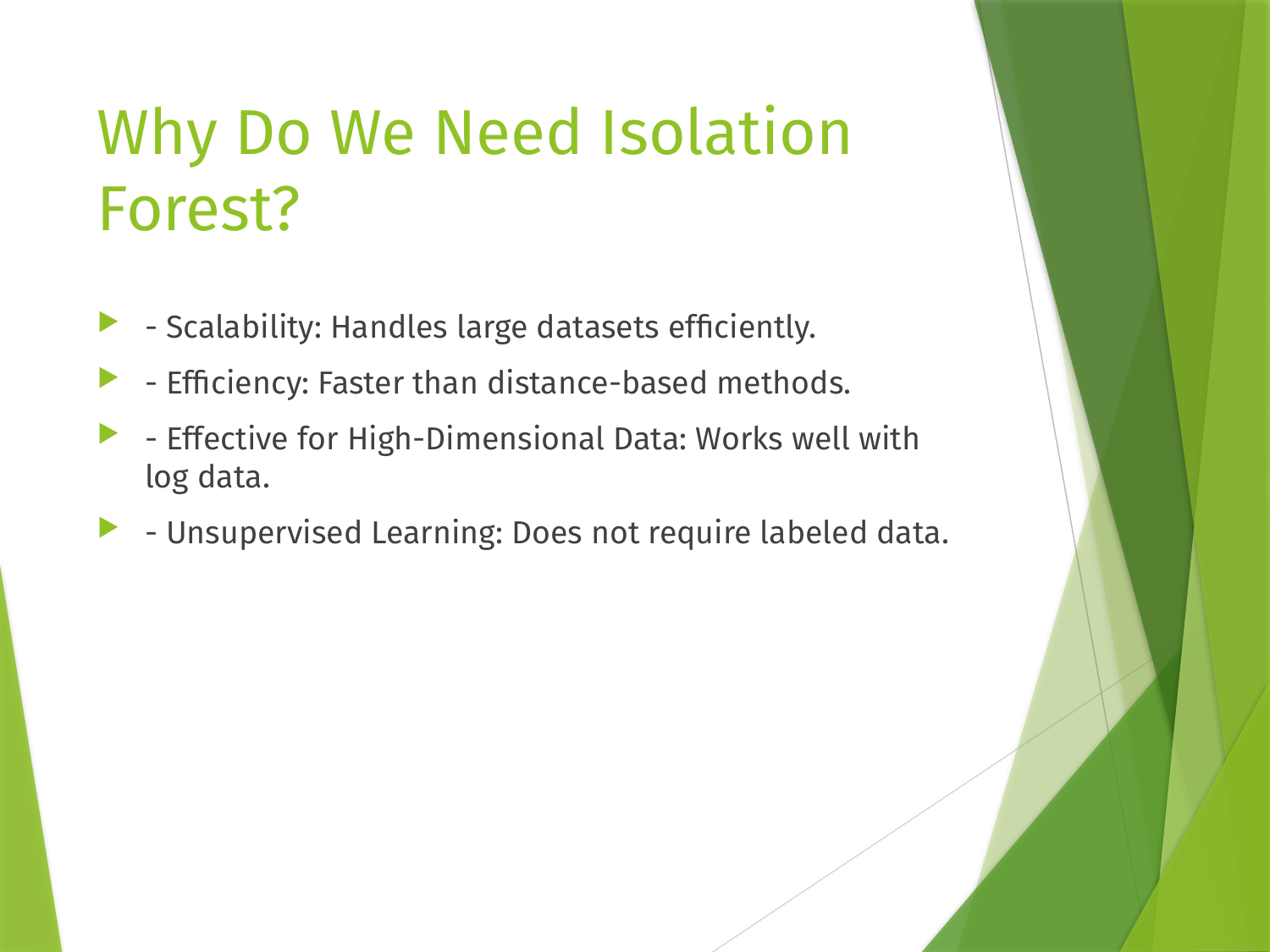

# Why Do We Need Isolation Forest?
- Scalability: Handles large datasets efficiently.
- Efficiency: Faster than distance-based methods.
- Effective for High-Dimensional Data: Works well with log data.
- Unsupervised Learning: Does not require labeled data.